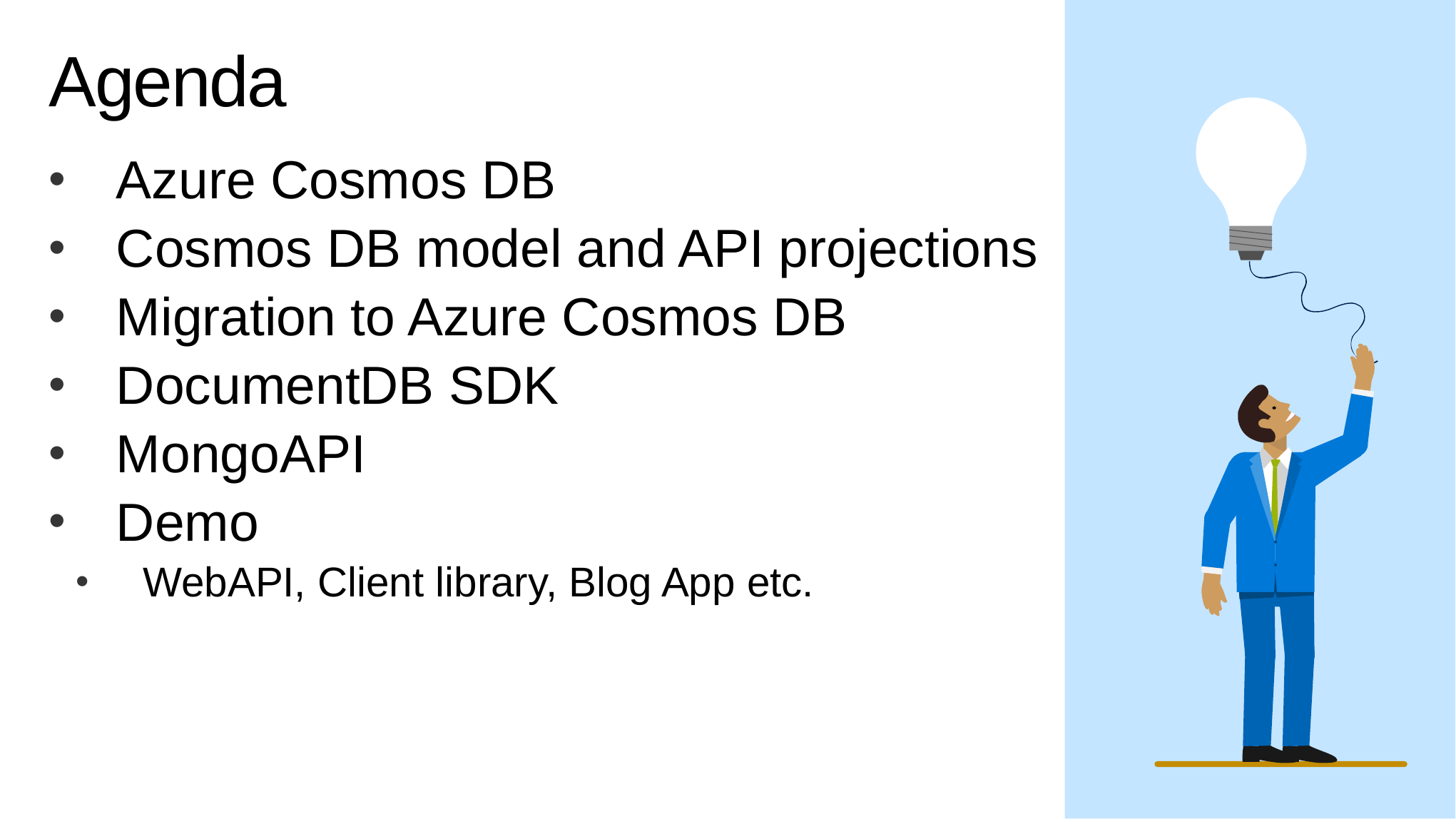

# Agenda
Azure Cosmos DB
Cosmos DB model and API projections
Migration to Azure Cosmos DB
DocumentDB SDK
MongoAPI
Demo
WebAPI, Client library, Blog App etc.